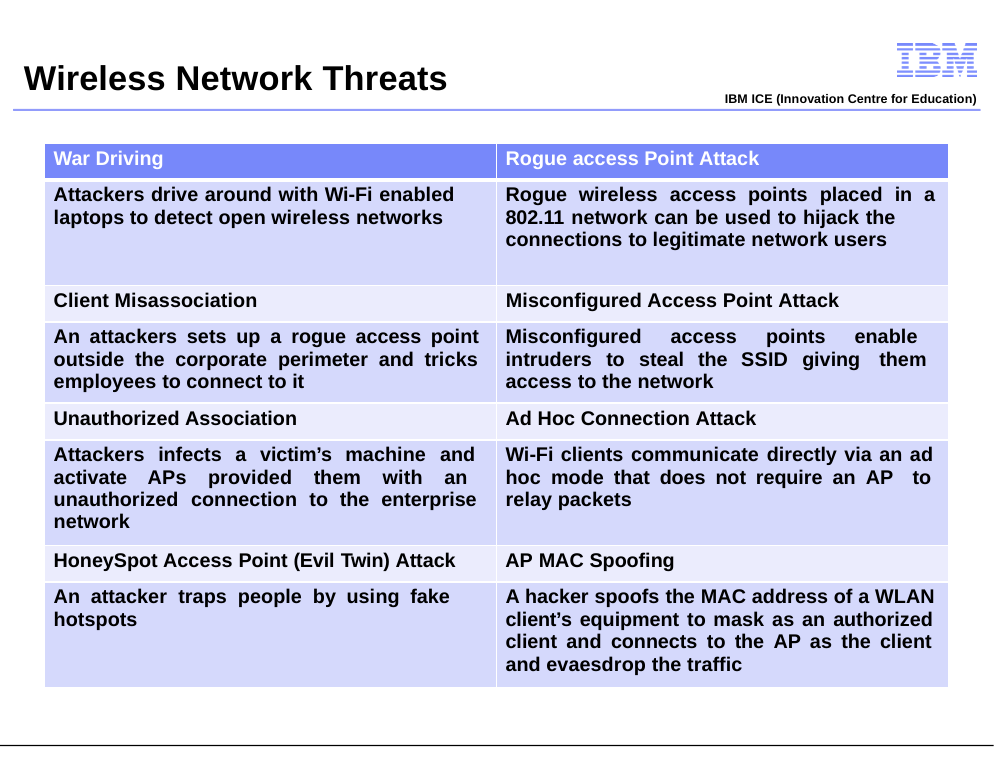

Wireless Network Threats
IBM ICE (Innovation Centre for Education)

| War Driving | Rogue access Point Attack |
| --- | --- |
| Attackers drive around with Wi-Fi enabled laptops to detect open wireless networks | Rogue wireless access points placed in a 802.11 network can be used to hijack the connections to legitimate network users |
| Client Misassociation | Misconfigured Access Point Attack |
| An attackers sets up a rogue access point outside the corporate perimeter and tricks employees to connect to it | Misconfigured access points enable intruders to steal the SSID giving them access to the network |
| Unauthorized Association | Ad Hoc Connection Attack |
| Attackers infects a victim’s machine and activate APs provided them with an unauthorized connection to the enterprise network | Wi-Fi clients communicate directly via an ad hoc mode that does not require an AP to relay packets |
| HoneySpot Access Point (Evil Twin) Attack | AP MAC Spoofing |
| An attacker traps people by using fake hotspots | A hacker spoofs the MAC address of a WLAN client’s equipment to mask as an authorized client and connects to the AP as the client and evaesdrop the traffic |